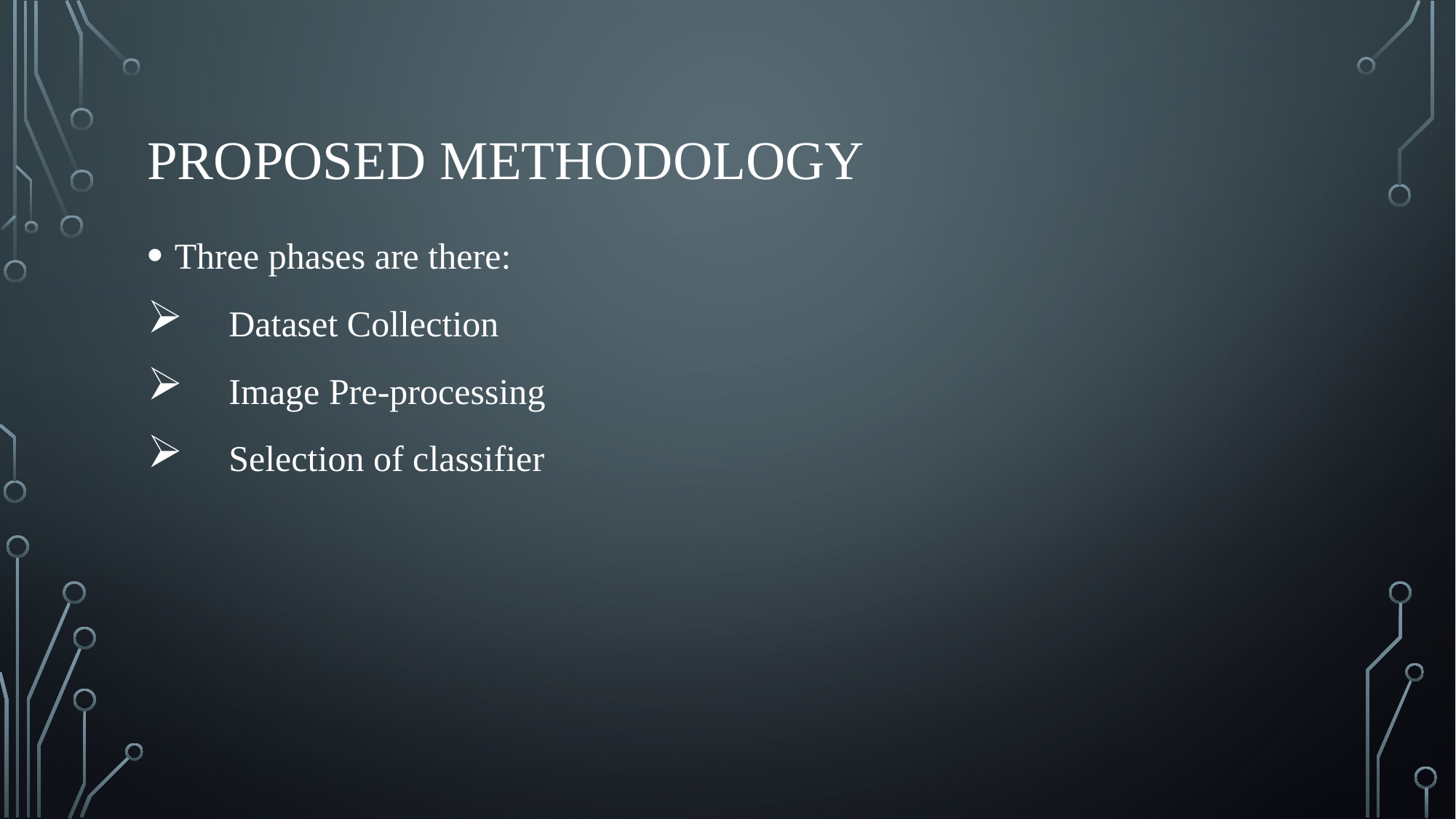

# PROPOSED METHODOLOGY
Three phases are there:
     Dataset Collection
     Image Pre-processing
     Selection of classifier